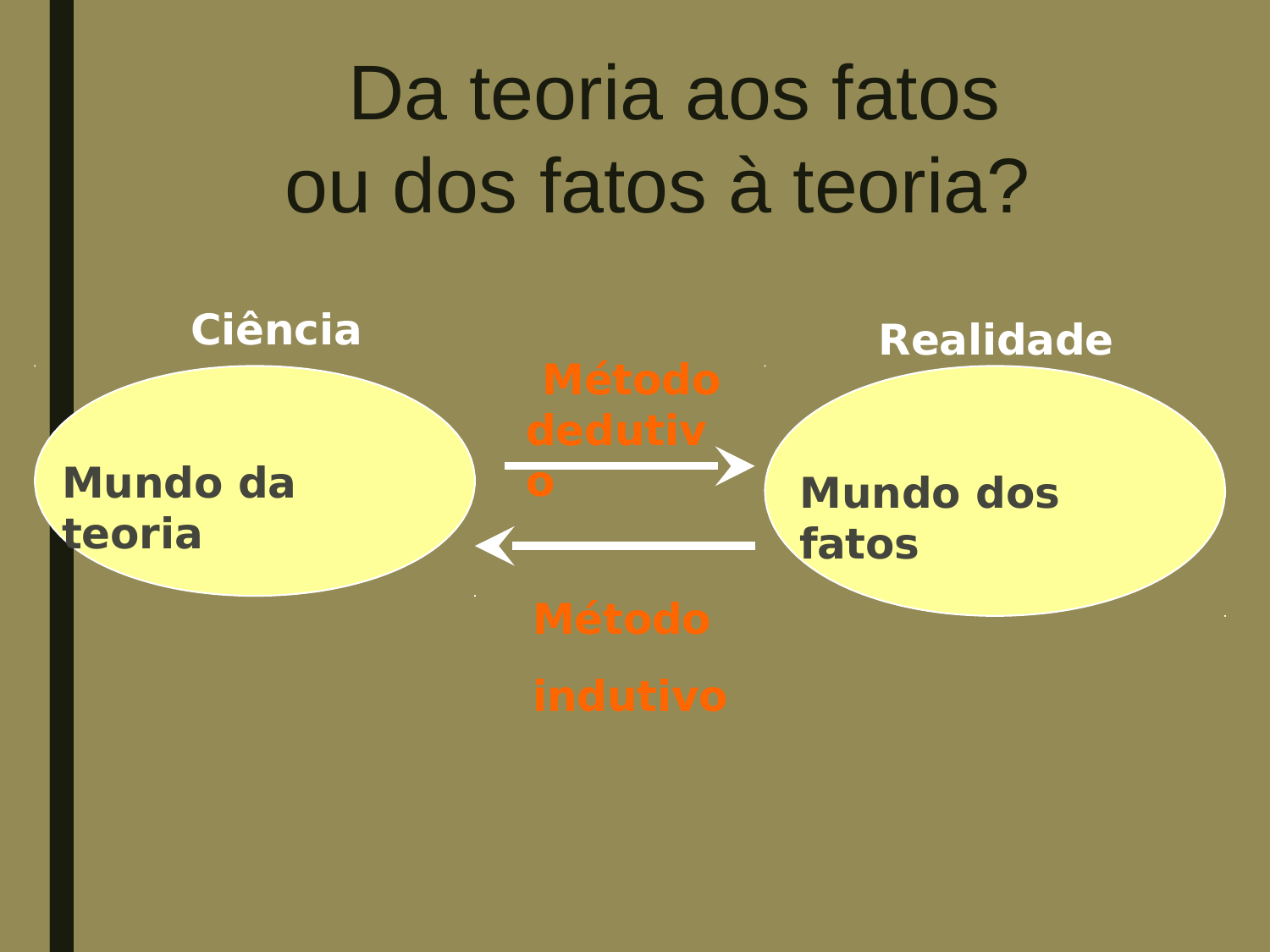

# Da teoria aos fatos ou dos fatos à teoria?
Ciência
Realidade
Método dedutivo

Mundo da teoria
Mundo dos fatos

Método indutivo